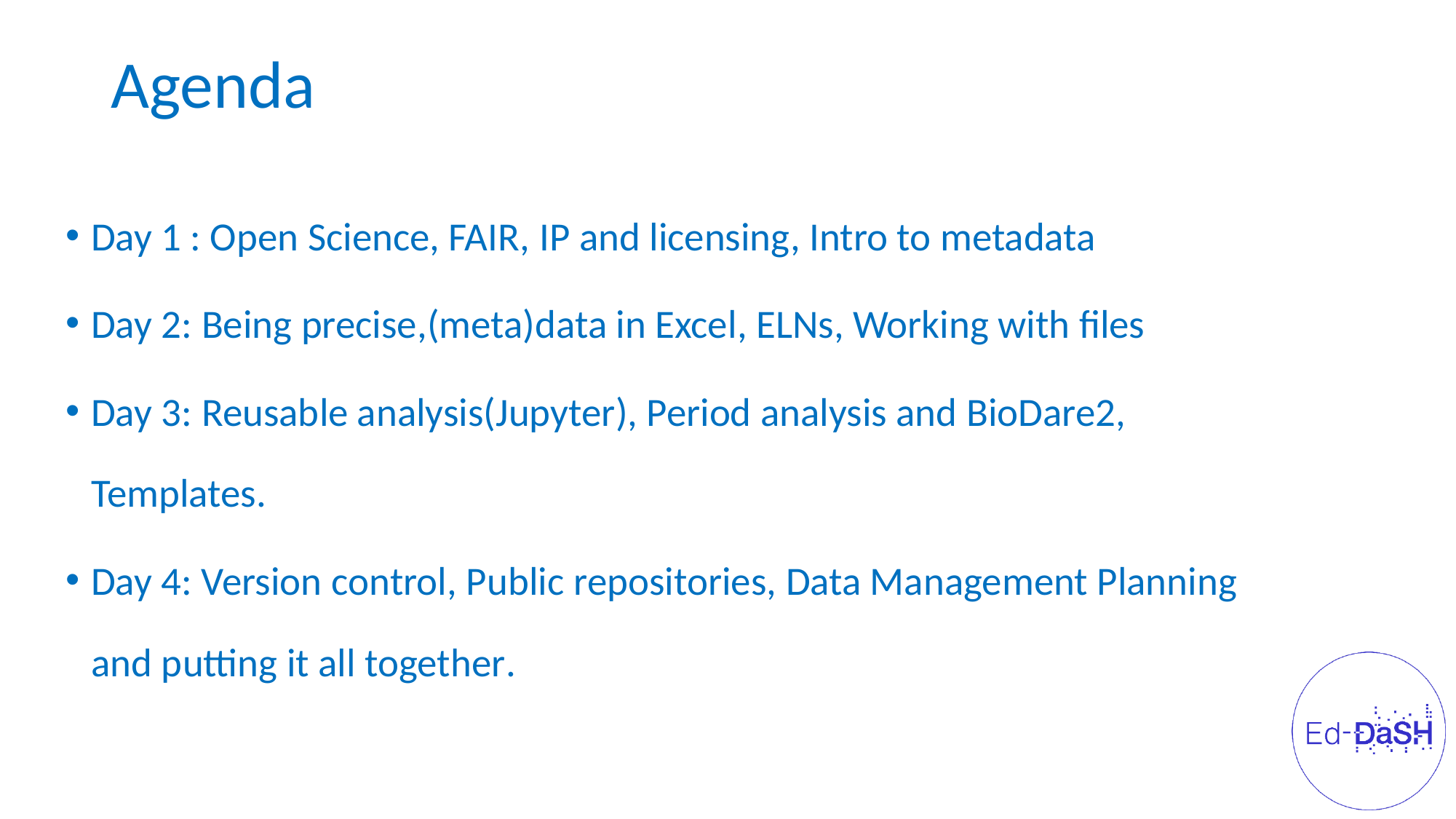

# Agenda
Day 1 : Open Science, FAIR, IP and licensing, Intro to metadata
Day 2: Being precise,(meta)data in Excel, ELNs, Working with files
Day 3: Reusable analysis(Jupyter), Period analysis and BioDare2, Templates.
Day 4: Version control, Public repositories, Data Management Planning and putting it all together.